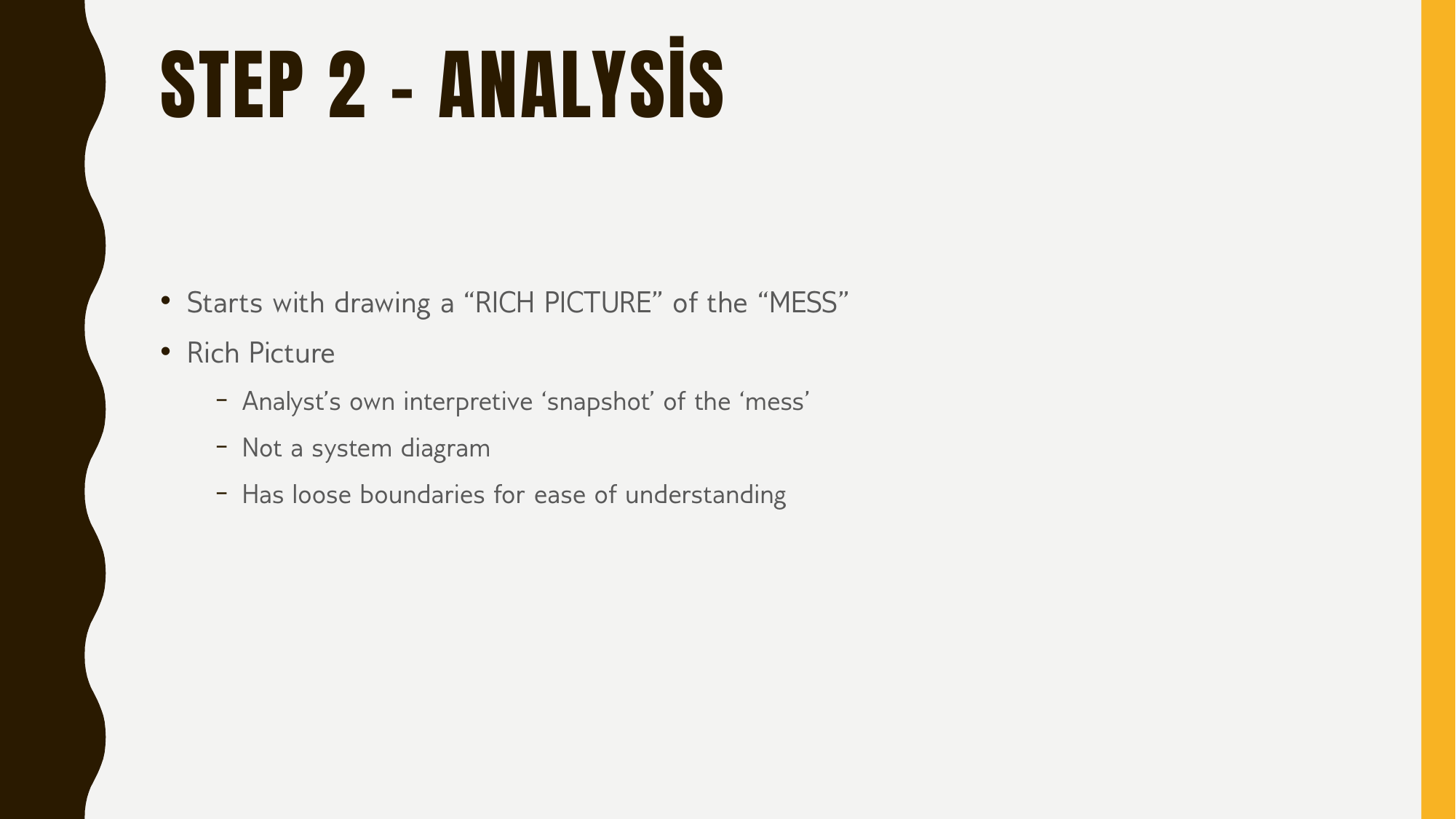

# STEP 2 - Analysis
Starts with drawing a “RICH PICTURE” of the “MESS”
Rich Picture
Analyst’s own interpretive ‘snapshot’ of the ‘mess’
Not a system diagram
Has loose boundaries for ease of understanding